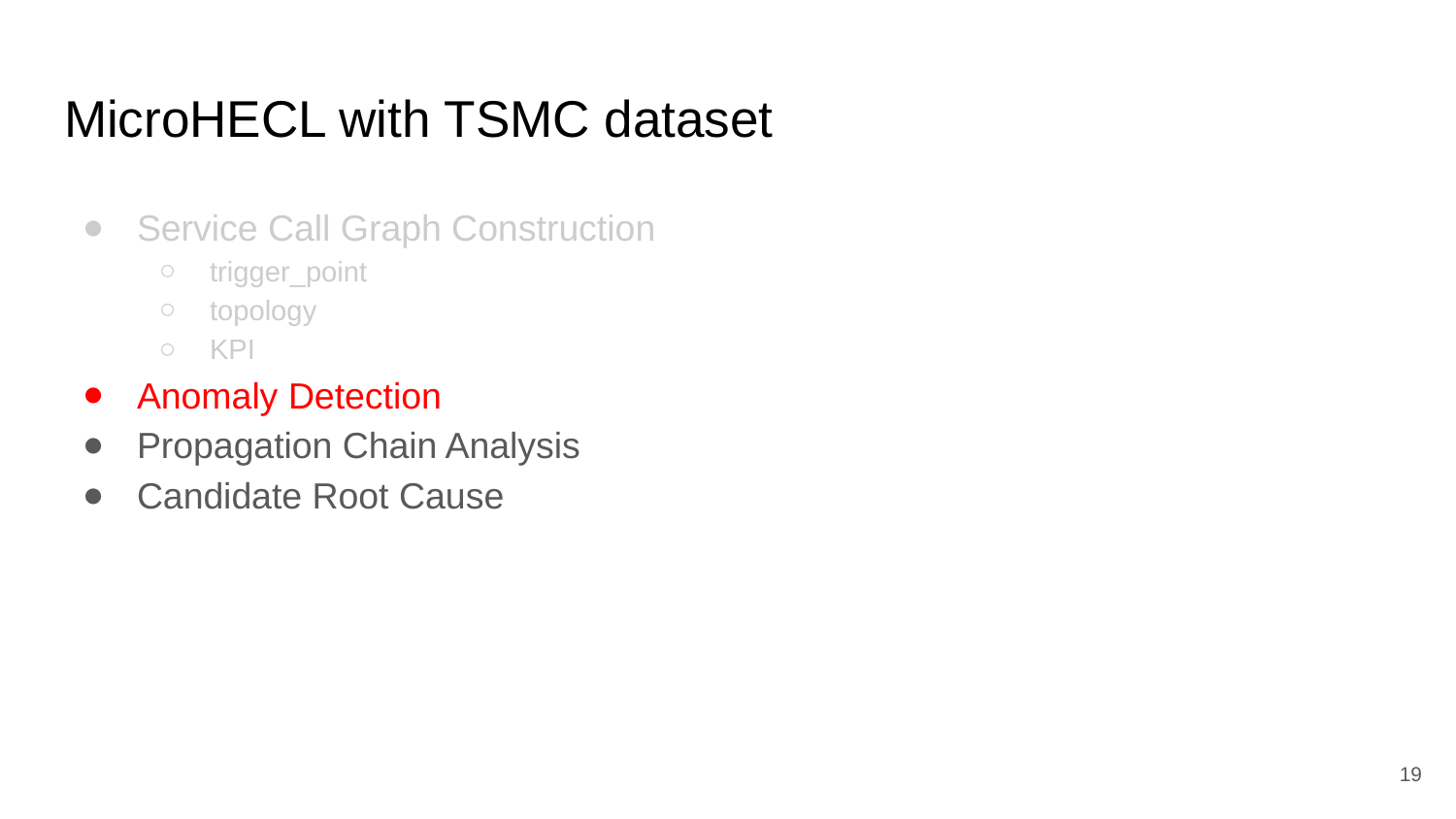

# MicroHECL with TSMC dataset
Service Call Graph Construction
trigger_point
topology
KPI
Anomaly Detection
Propagation Chain Analysis
Candidate Root Cause
19